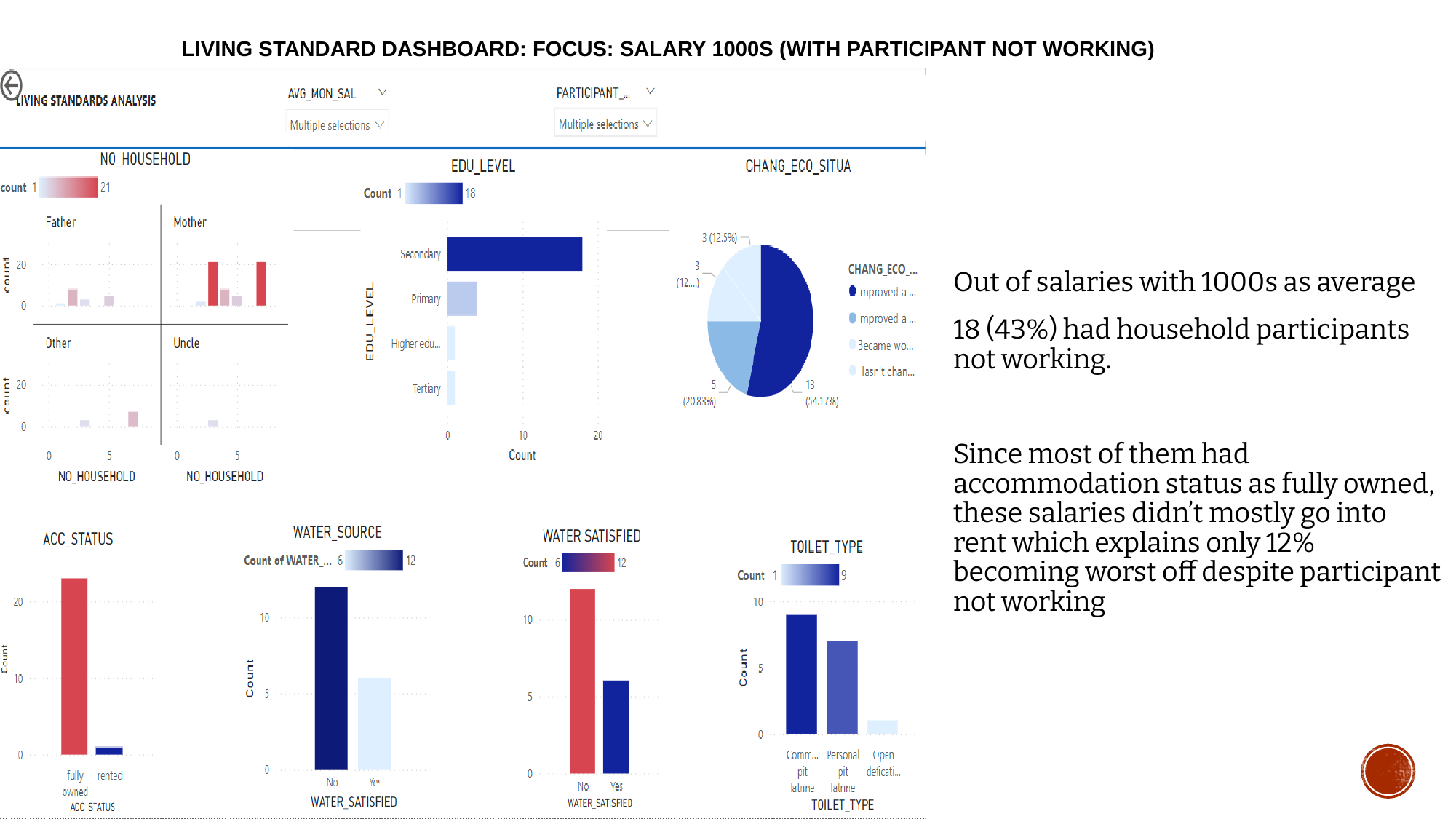

# LIVING STANDARD DASHBOARD: Focus: Salary 1000s (with participant not working)

Out of salaries with 1000s as average
18 (43%) had household participants not working.

Since most of them had accommodation status as fully owned, these salaries didn’t mostly go into rent which explains only 12% becoming worst off despite participant not working